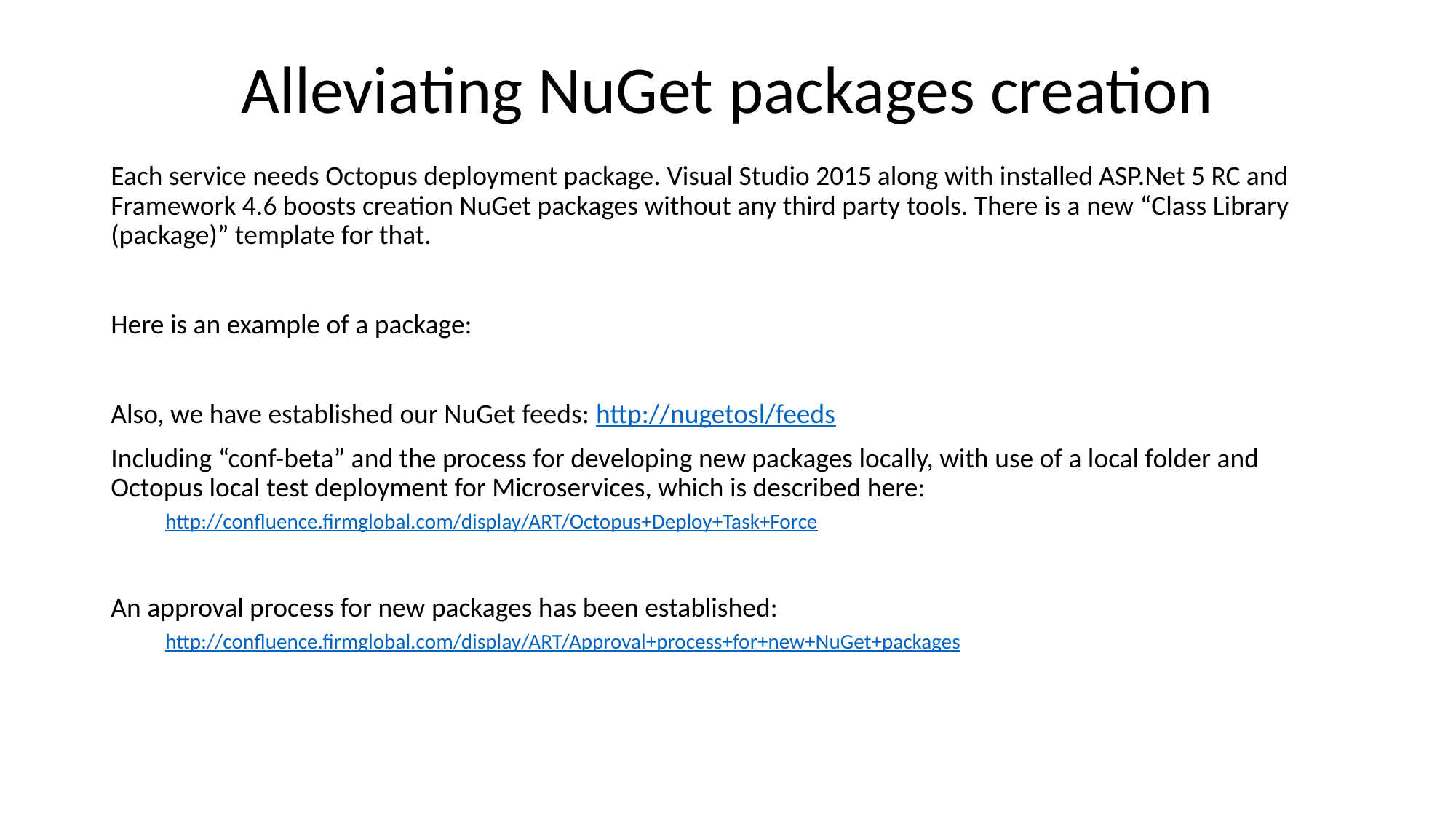

# Alleviating NuGet packages creation
Each service needs Octopus deployment package. Visual Studio 2015 along with installed ASP.Net 5 RC and Framework 4.6 boosts creation NuGet packages without any third party tools. There is a new “Class Library (package)” template for that.

Here is an example of a package:

Also, we have established our NuGet feeds: http://nugetosl/feeds
Including “conf-beta” and the process for developing new packages locally, with use of a local folder and Octopus local test deployment for Microservices, which is described here:
http://confluence.firmglobal.com/display/ART/Octopus+Deploy+Task+Force

An approval process for new packages has been established:
http://confluence.firmglobal.com/display/ART/Approval+process+for+new+NuGet+packages